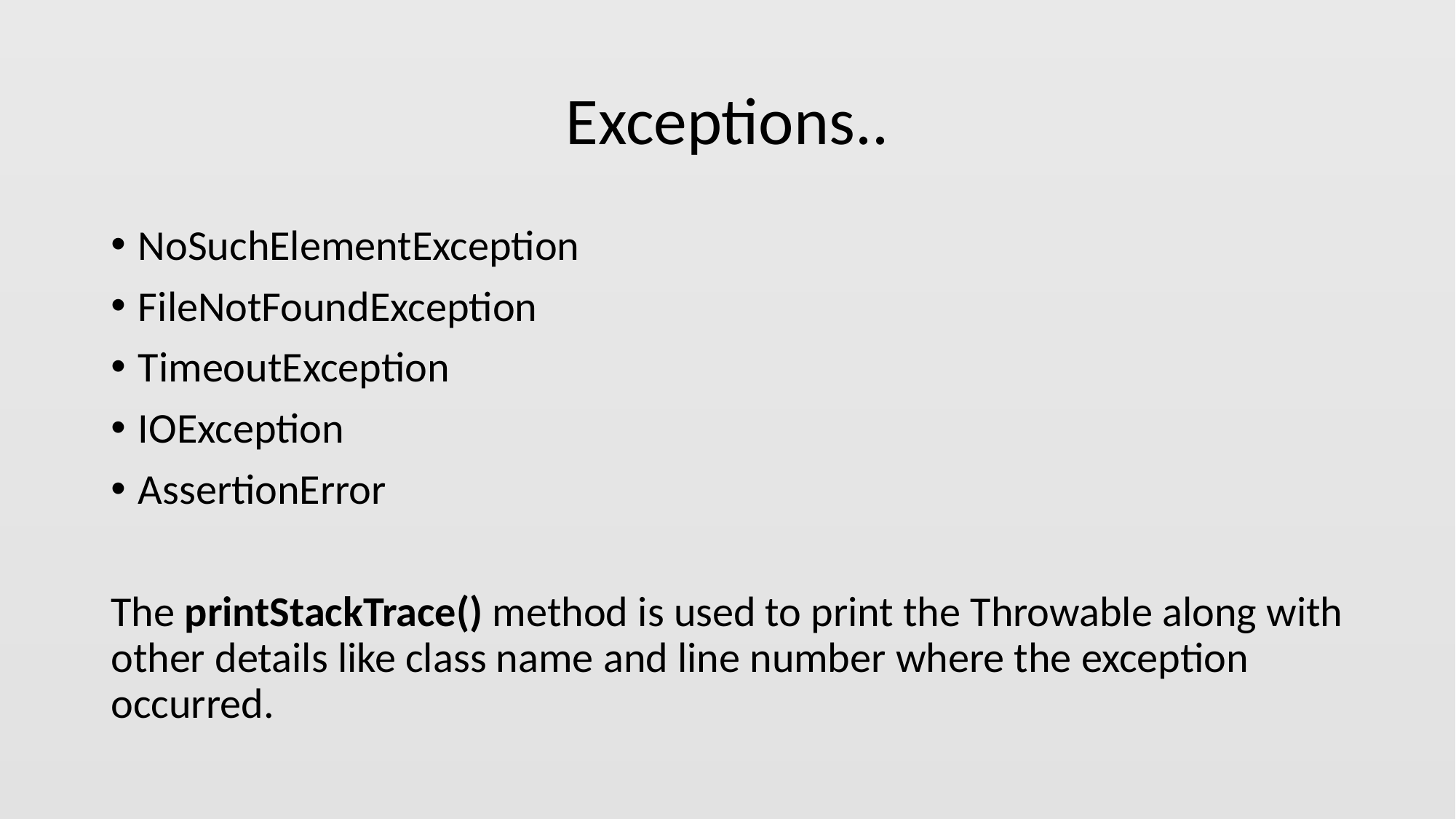

# Exceptions..
NoSuchElementException
FileNotFoundException
TimeoutException
IOException
AssertionError

The printStackTrace() method is used to print the Throwable along with other details like class name and line number where the exception occurred.